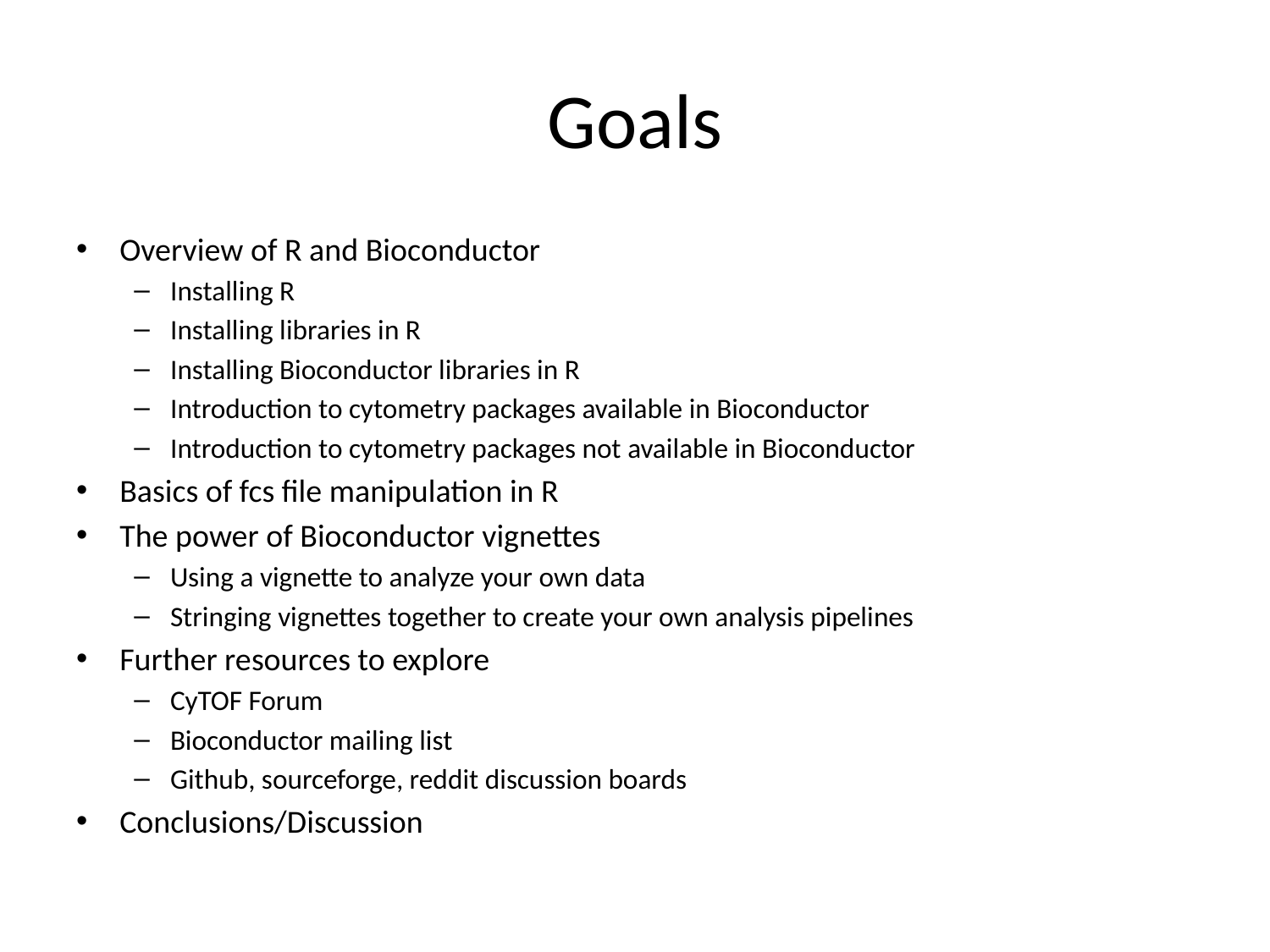

# Goals
Overview of R and Bioconductor
Installing R
Installing libraries in R
Installing Bioconductor libraries in R
Introduction to cytometry packages available in Bioconductor
Introduction to cytometry packages not available in Bioconductor
Basics of fcs file manipulation in R
The power of Bioconductor vignettes
Using a vignette to analyze your own data
Stringing vignettes together to create your own analysis pipelines
Further resources to explore
CyTOF Forum
Bioconductor mailing list
Github, sourceforge, reddit discussion boards
Conclusions/Discussion